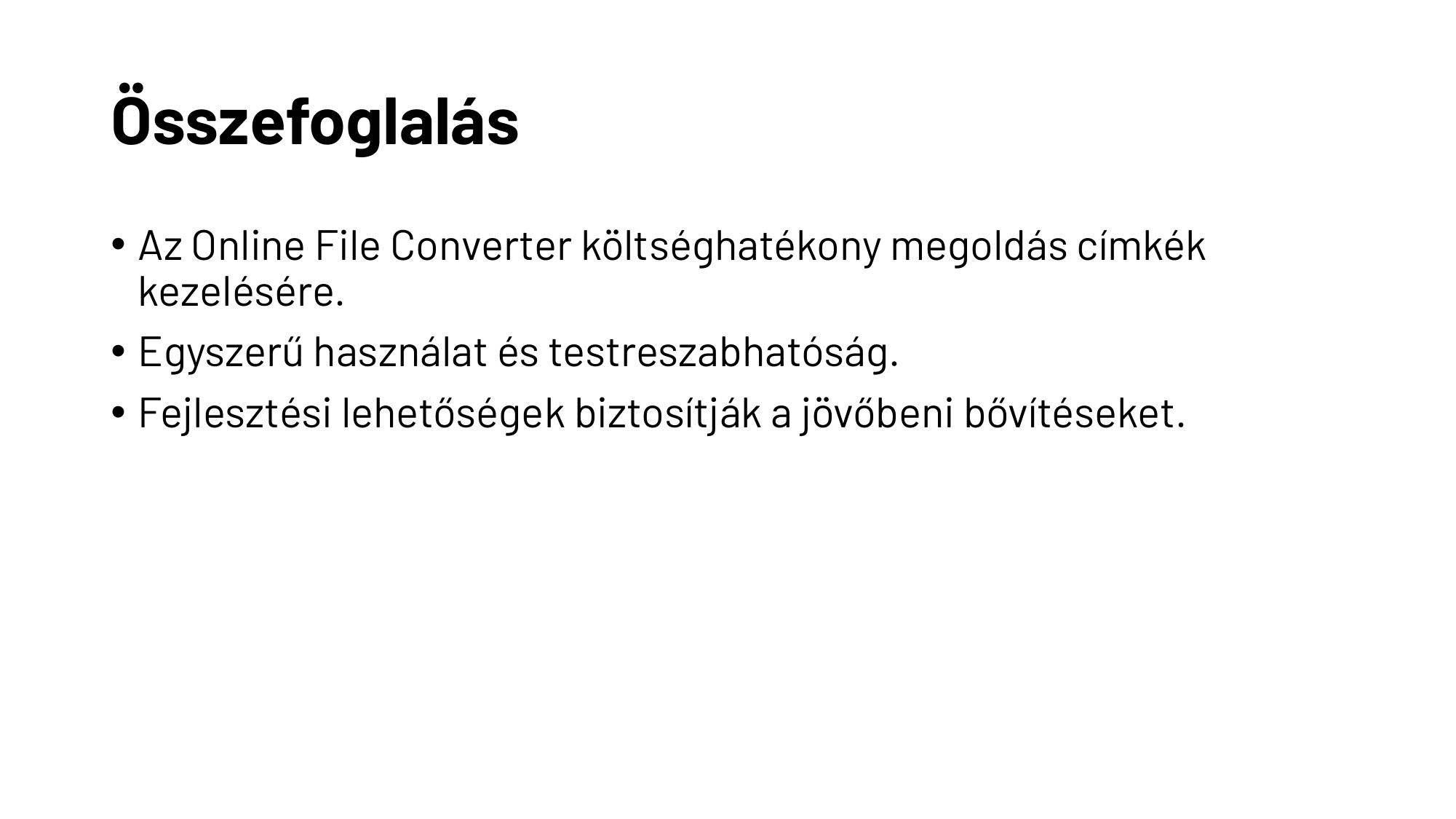

# Összefoglalás
Az Online File Converter költséghatékony megoldás címkék kezelésére.
Egyszerű használat és testreszabhatóság.
Fejlesztési lehetőségek biztosítják a jövőbeni bővítéseket.